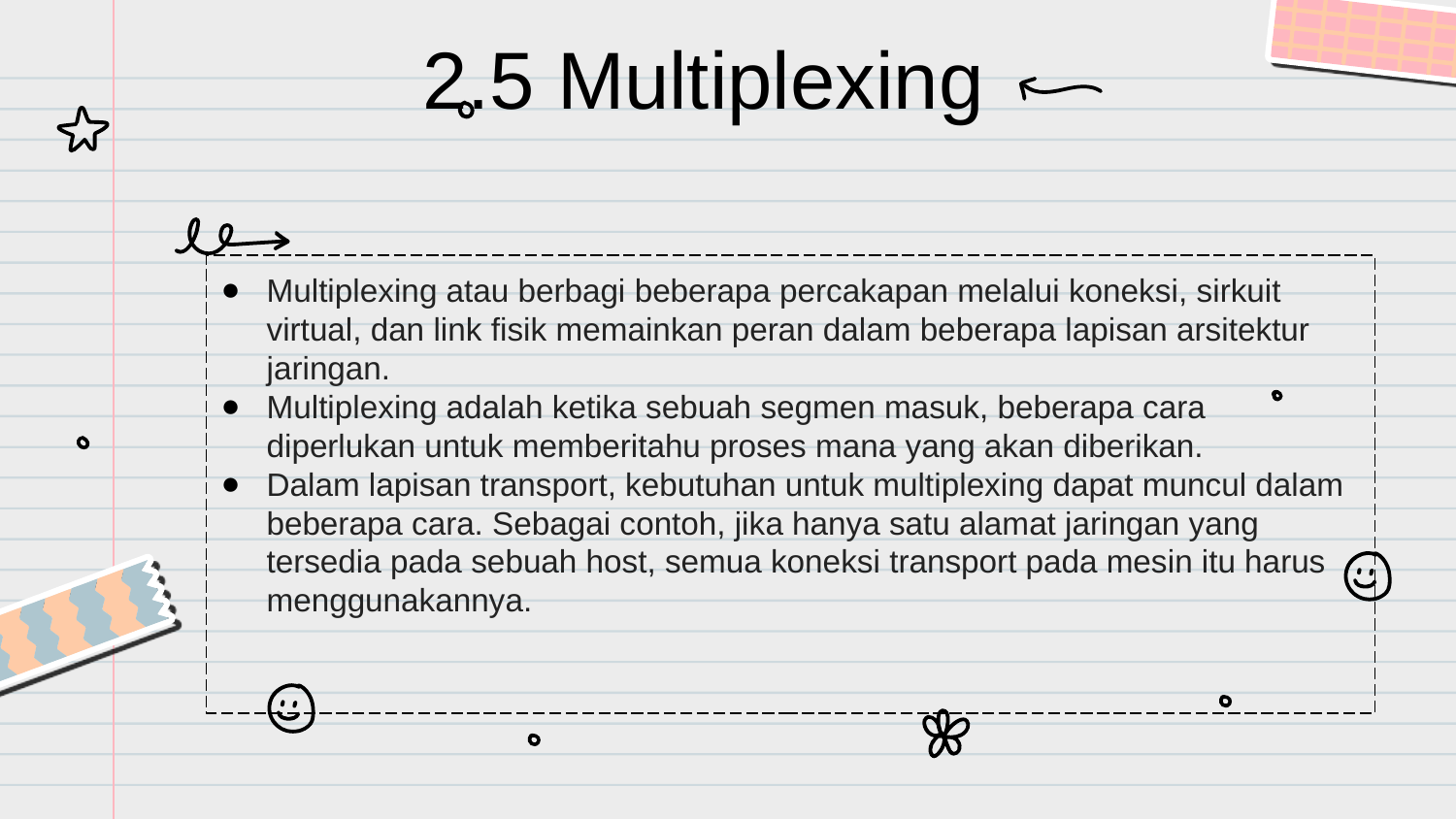

# 2.5 Multiplexing
Multiplexing atau berbagi beberapa percakapan melalui koneksi, sirkuit virtual, dan link fisik memainkan peran dalam beberapa lapisan arsitektur jaringan.
Multiplexing adalah ketika sebuah segmen masuk, beberapa cara diperlukan untuk memberitahu proses mana yang akan diberikan.
Dalam lapisan transport, kebutuhan untuk multiplexing dapat muncul dalam beberapa cara. Sebagai contoh, jika hanya satu alamat jaringan yang tersedia pada sebuah host, semua koneksi transport pada mesin itu harus menggunakannya.